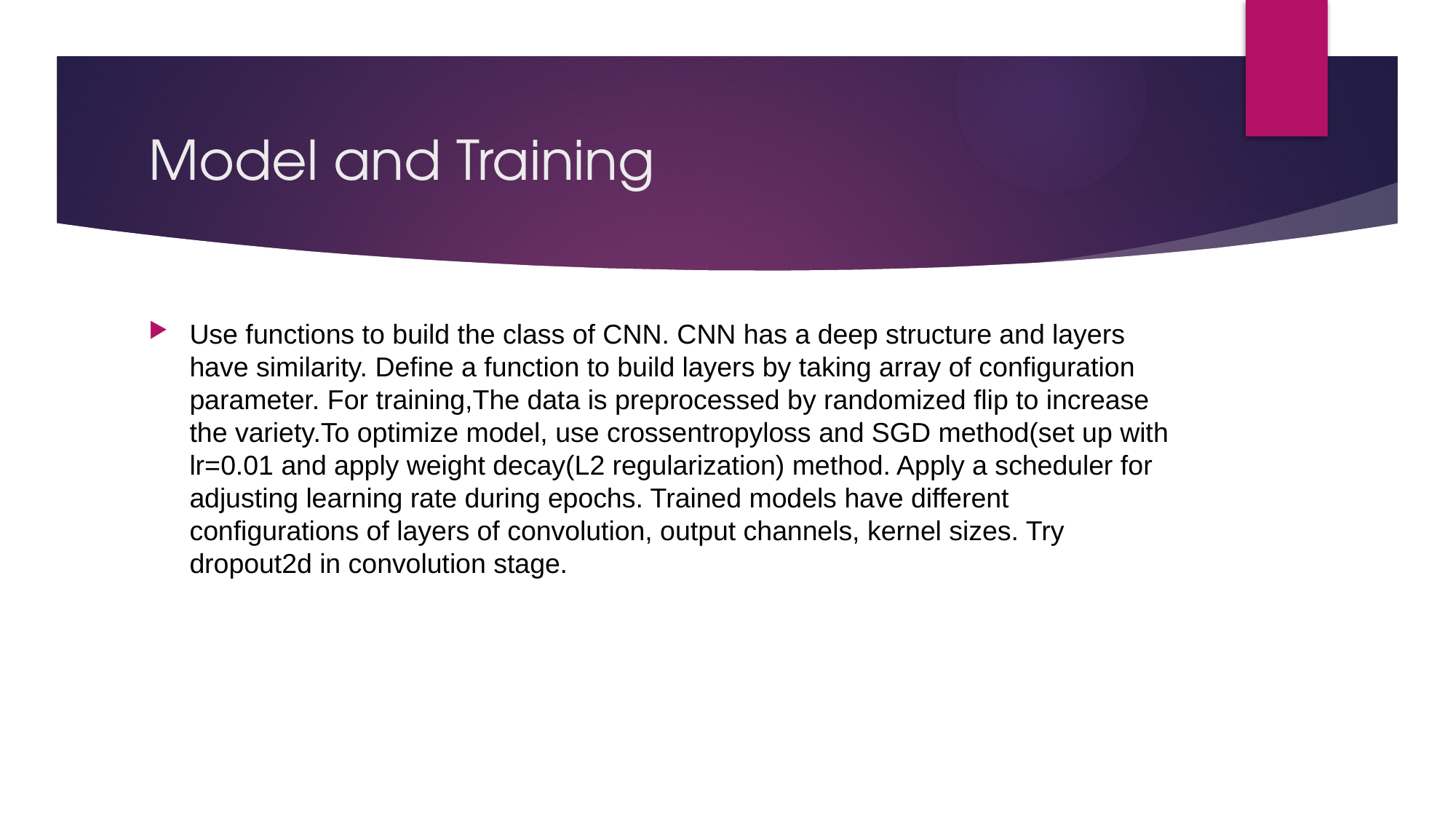

# Model and Training
Use functions to build the class of CNN. CNN has a deep structure and layers have similarity. Define a function to build layers by taking array of configuration parameter. For training,The data is preprocessed by randomized flip to increase the variety.To optimize model, use crossentropyloss and SGD method(set up with lr=0.01 and apply weight decay(L2 regularization) method. Apply a scheduler for adjusting learning rate during epochs. Trained models have different configurations of layers of convolution, output channels, kernel sizes. Try dropout2d in convolution stage.